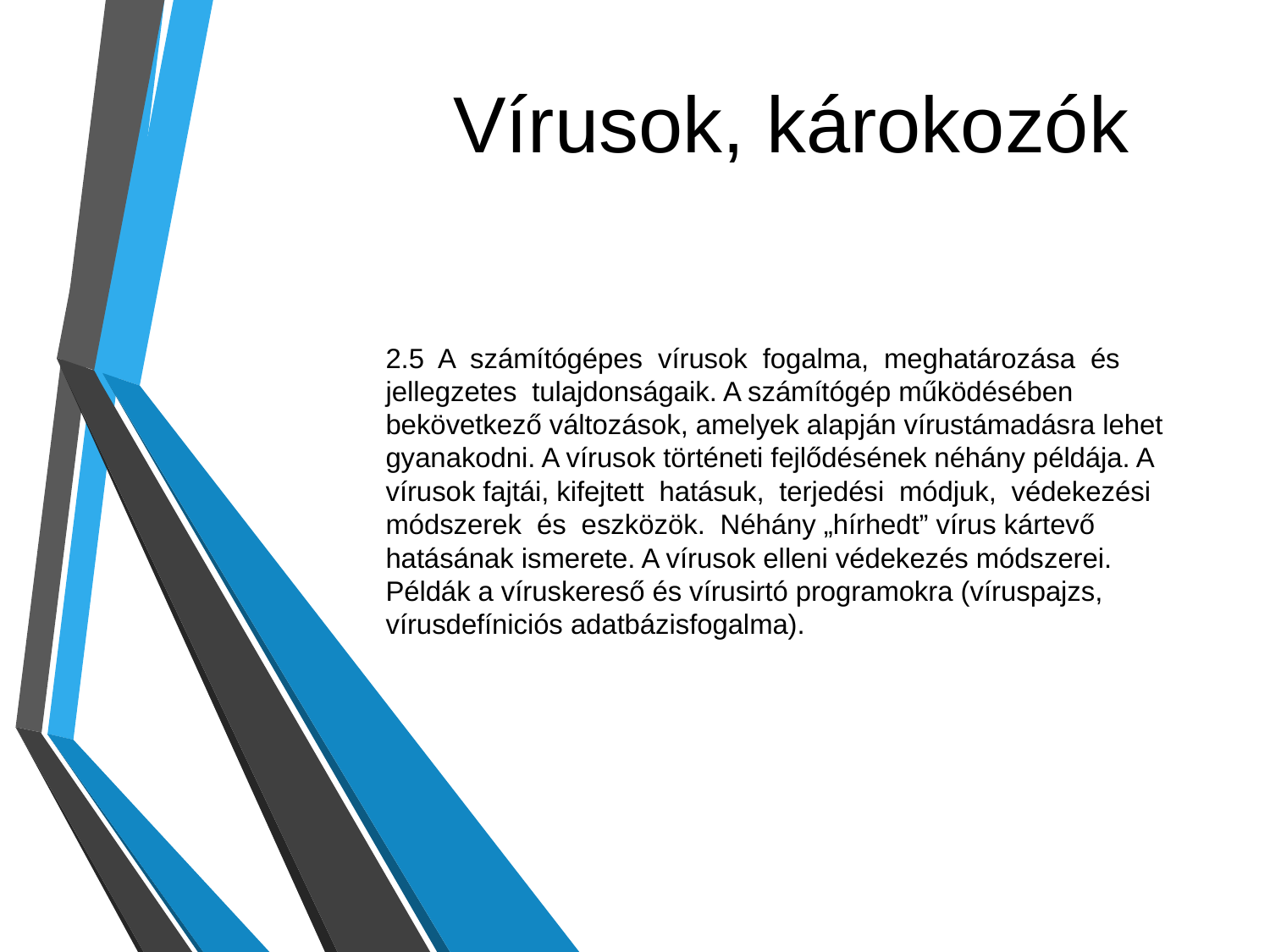

# Vírusok, károkozók
2.5  A  számítógépes  vírusok  fogalma,  meghatározása  és  jellegzetes  tulajdonságaik. A számítógép működésében bekövetkező változások, amelyek alapján vírustámadásra lehet gyanakodni. A vírusok történeti fejlődésének néhány példája. A vírusok fajtái, kifejtett  hatásuk,  terjedési  módjuk,  védekezési  módszerek  és  eszközök.  Néhány „hírhedt” vírus kártevő hatásának ismerete. A vírusok elleni védekezés módszerei. Példák a víruskereső és vírusirtó programokra (víruspajzs, vírusdefíniciós adatbázisfogalma).